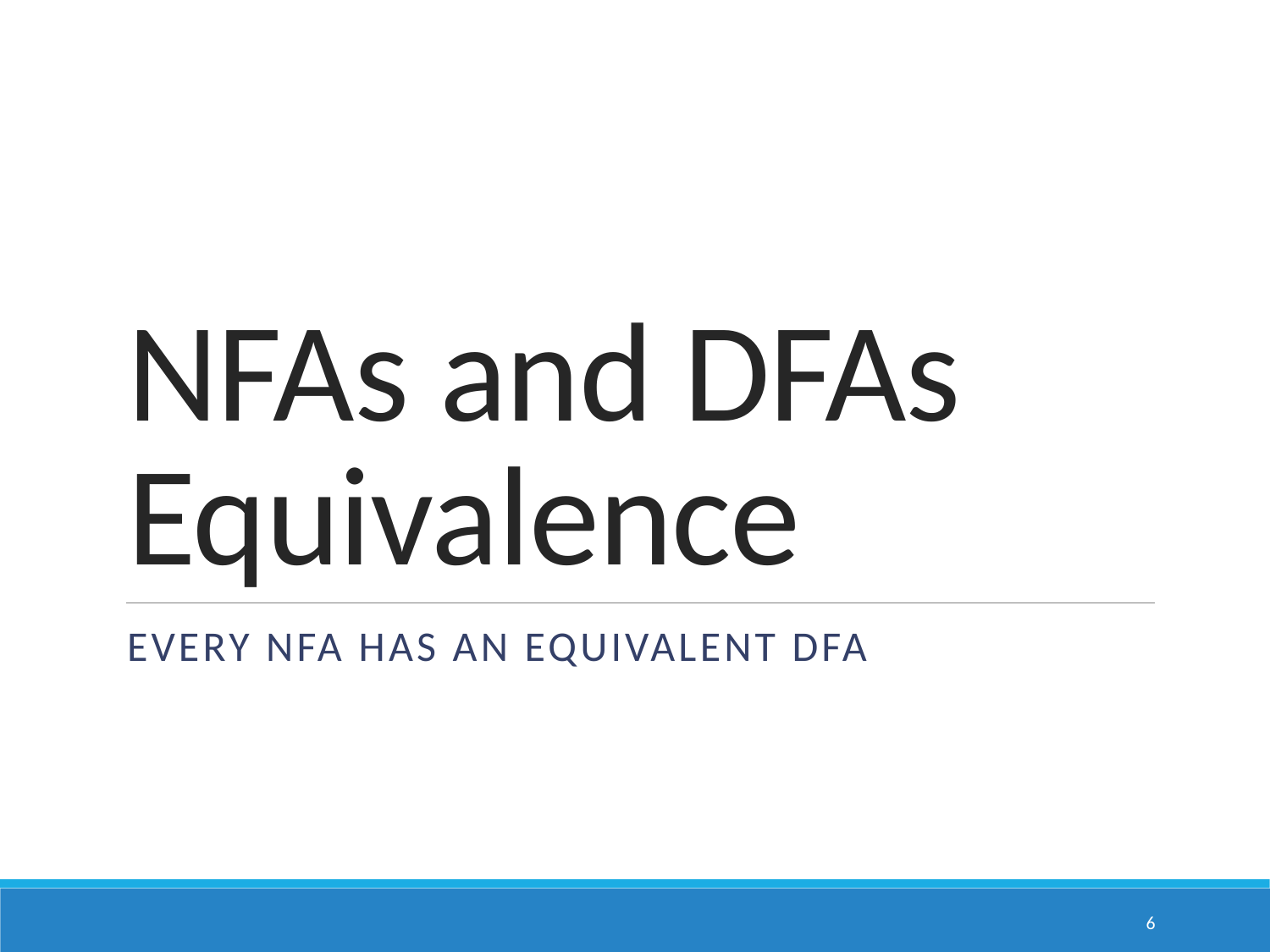

# NFAs and DFAs Equivalence
Every NFA has an equivalent DFA
6